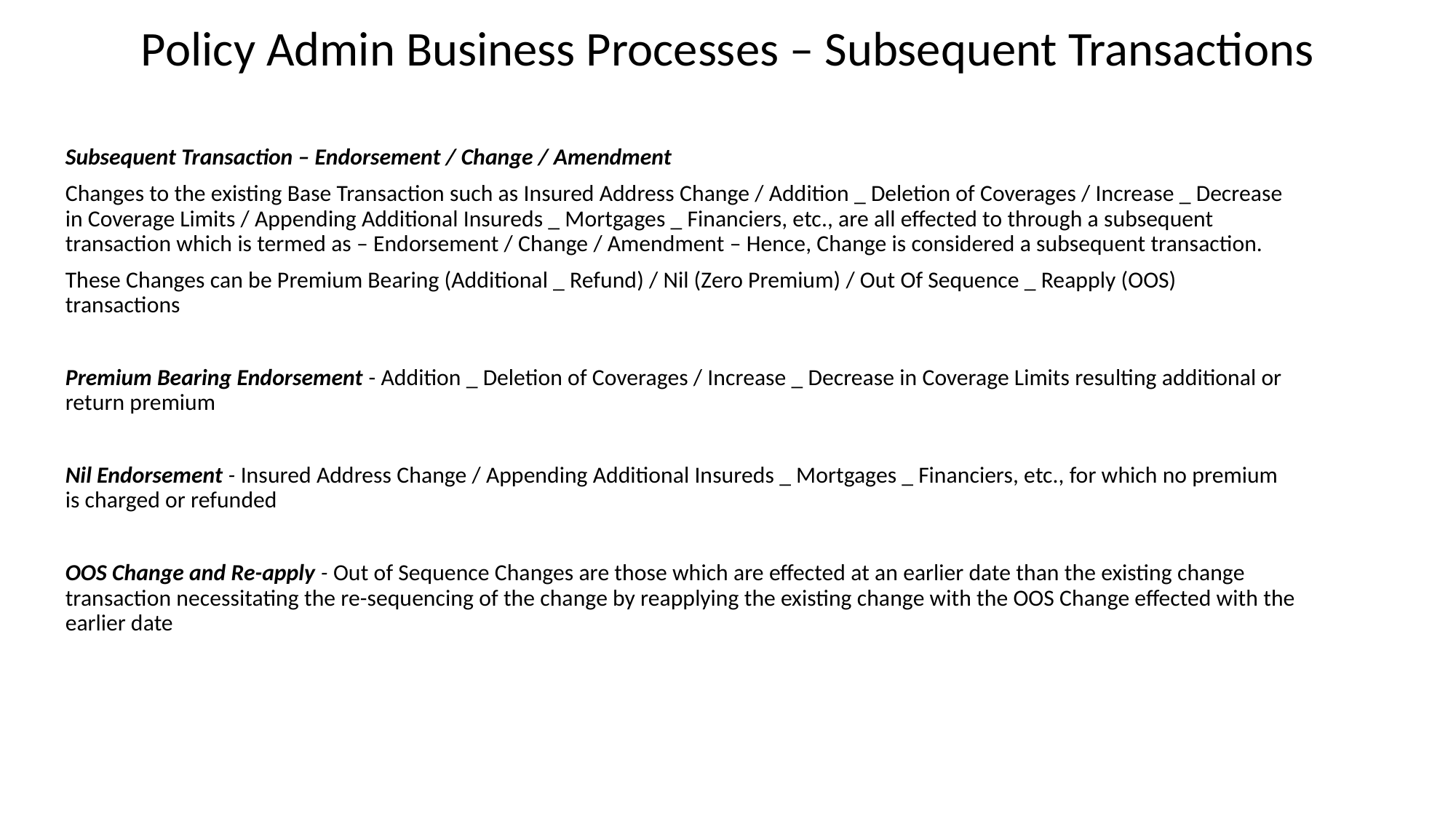

# Policy Admin Business Processes – Subsequent Transactions
Subsequent Transaction – Endorsement / Change / Amendment
Changes to the existing Base Transaction such as Insured Address Change / Addition _ Deletion of Coverages / Increase _ Decrease in Coverage Limits / Appending Additional Insureds _ Mortgages _ Financiers, etc., are all effected to through a subsequent transaction which is termed as – Endorsement / Change / Amendment – Hence, Change is considered a subsequent transaction.
These Changes can be Premium Bearing (Additional _ Refund) / Nil (Zero Premium) / Out Of Sequence _ Reapply (OOS) transactions

Premium Bearing Endorsement - Addition _ Deletion of Coverages / Increase _ Decrease in Coverage Limits resulting additional or return premium

Nil Endorsement - Insured Address Change / Appending Additional Insureds _ Mortgages _ Financiers, etc., for which no premium is charged or refunded

OOS Change and Re-apply - Out of Sequence Changes are those which are effected at an earlier date than the existing change transaction necessitating the re-sequencing of the change by reapplying the existing change with the OOS Change effected with the earlier date